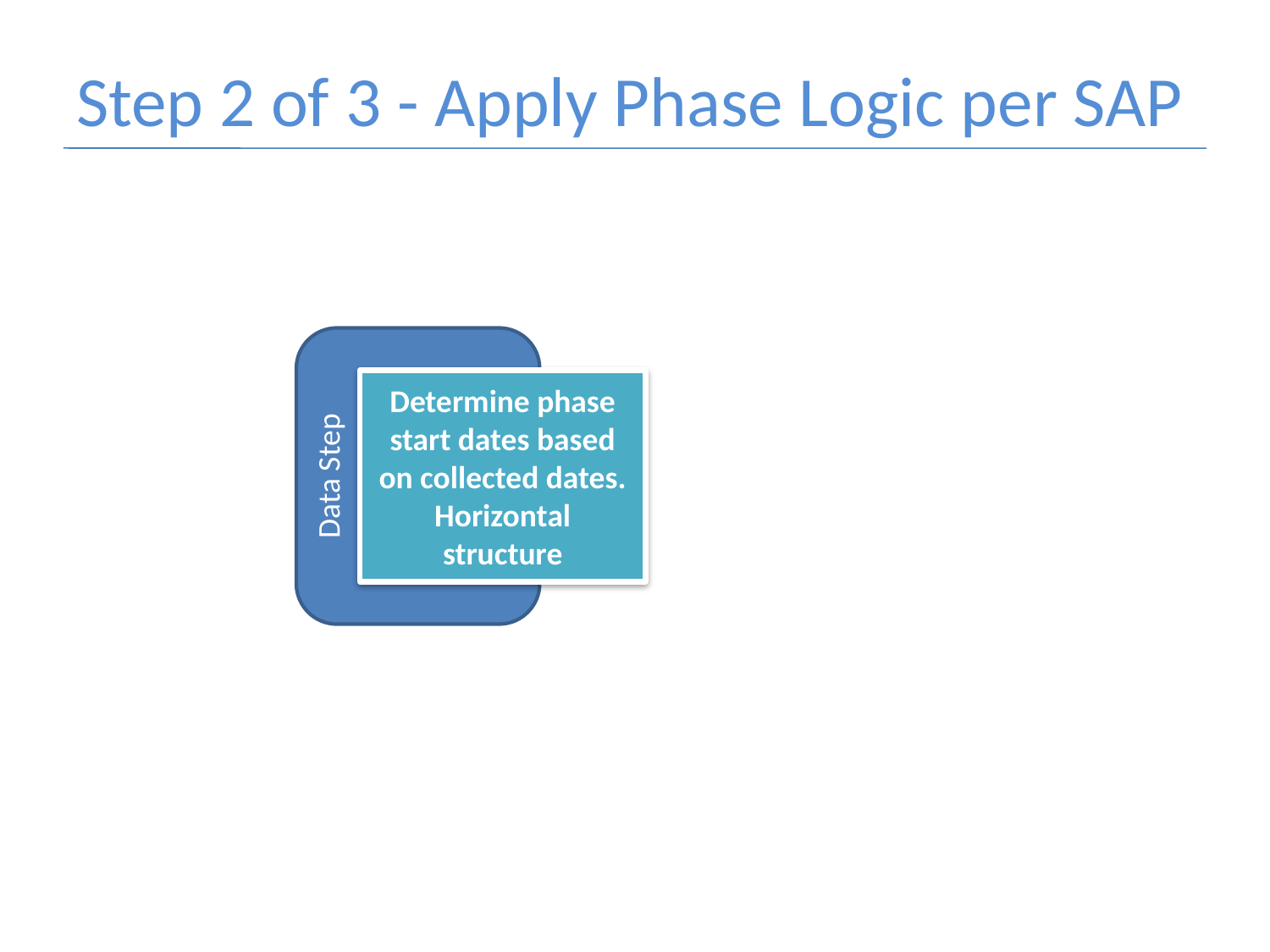

# Step 2 of 3 - Apply Phase Logic per SAP
Data Step
Determine phase start dates based on collected dates. Horizontal structure